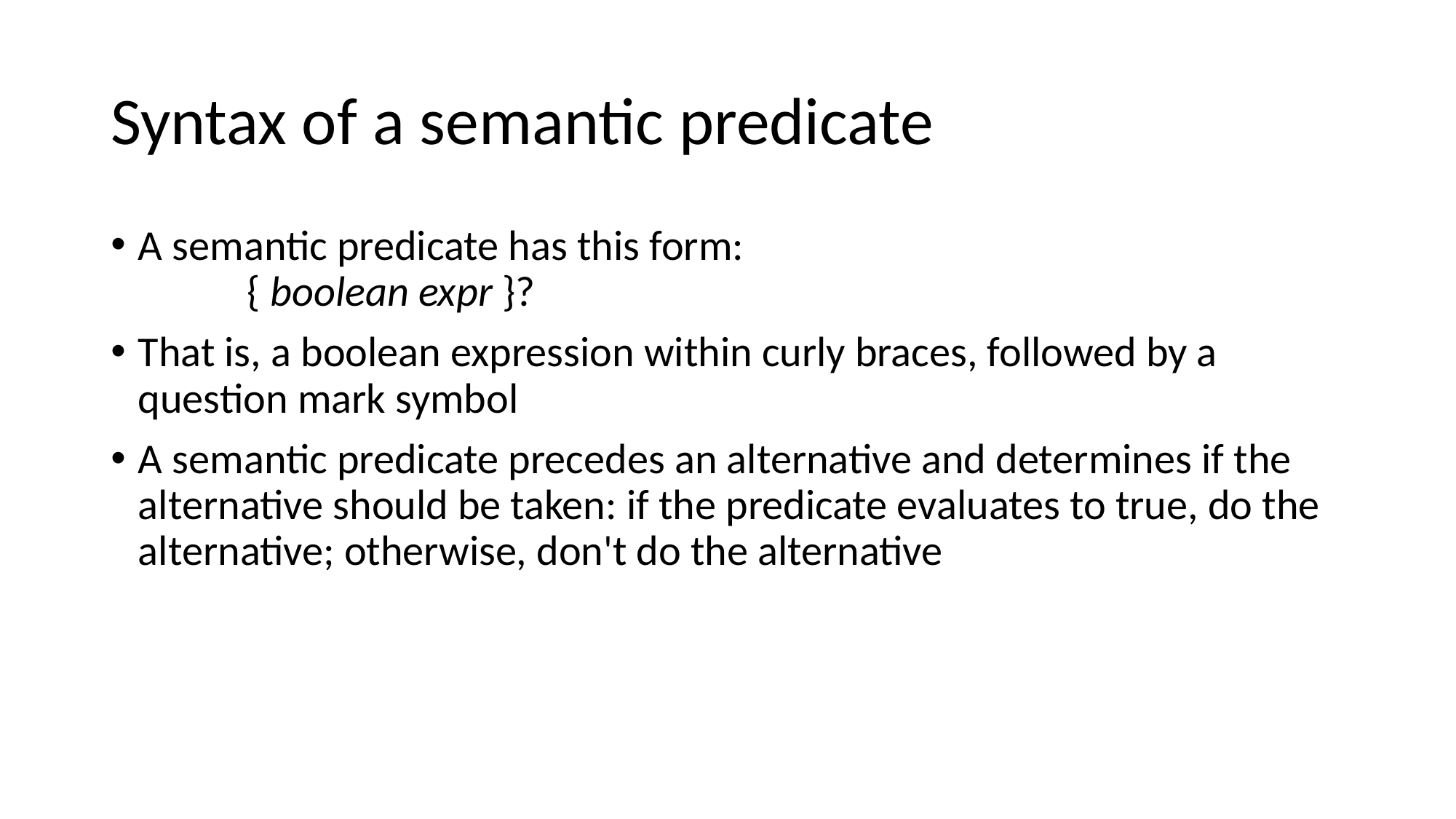

# Syntax of a semantic predicate
A semantic predicate has this form:
 	{ boolean expr }?
That is, a boolean expression within curly braces, followed by a question mark symbol
A semantic predicate precedes an alternative and determines if the alternative should be taken: if the predicate evaluates to true, do the alternative; otherwise, don't do the alternative